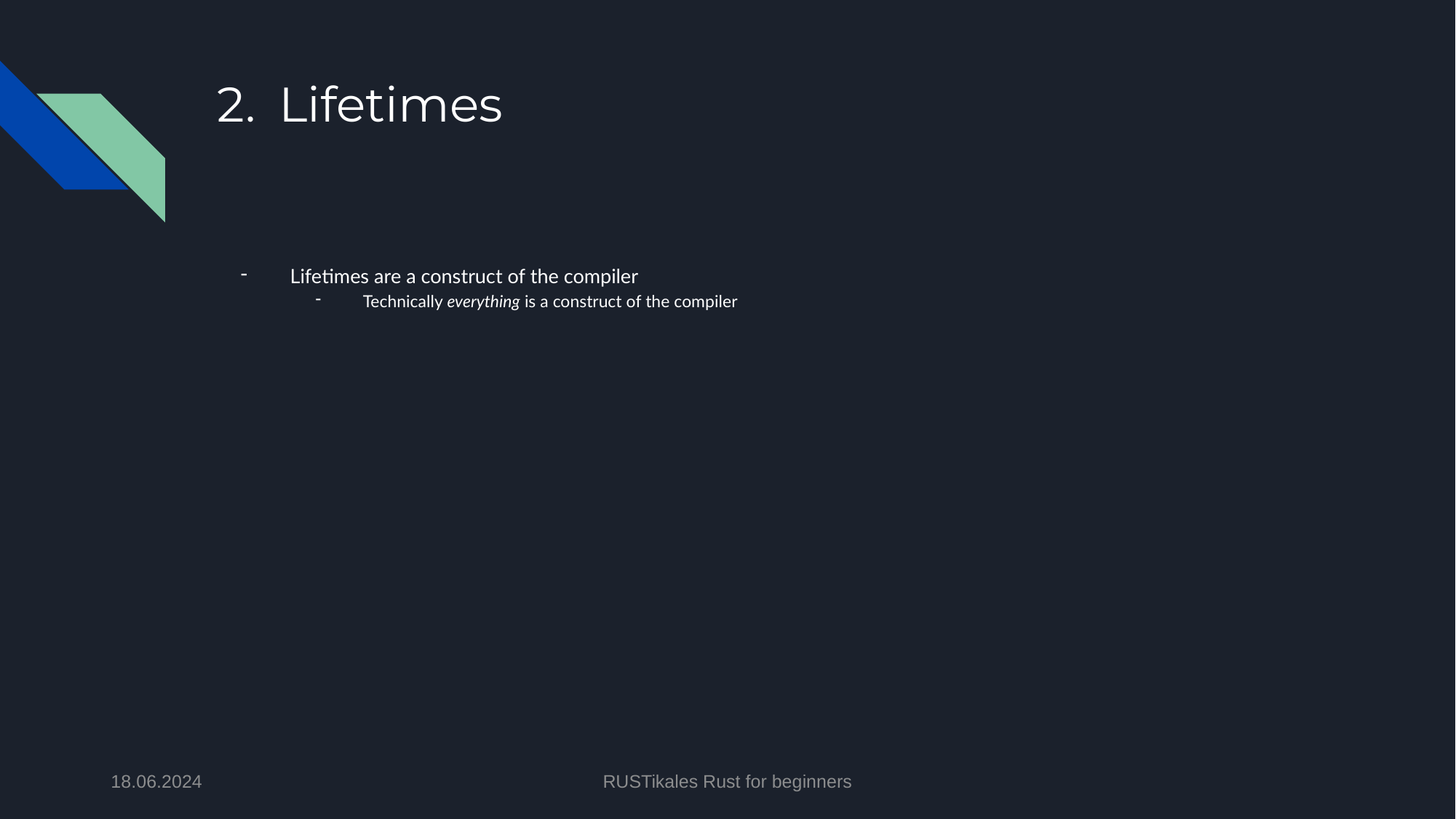

# Lifetimes
Lifetimes are a construct of the compiler
Technically everything is a construct of the compiler
18.06.2024
RUSTikales Rust for beginners